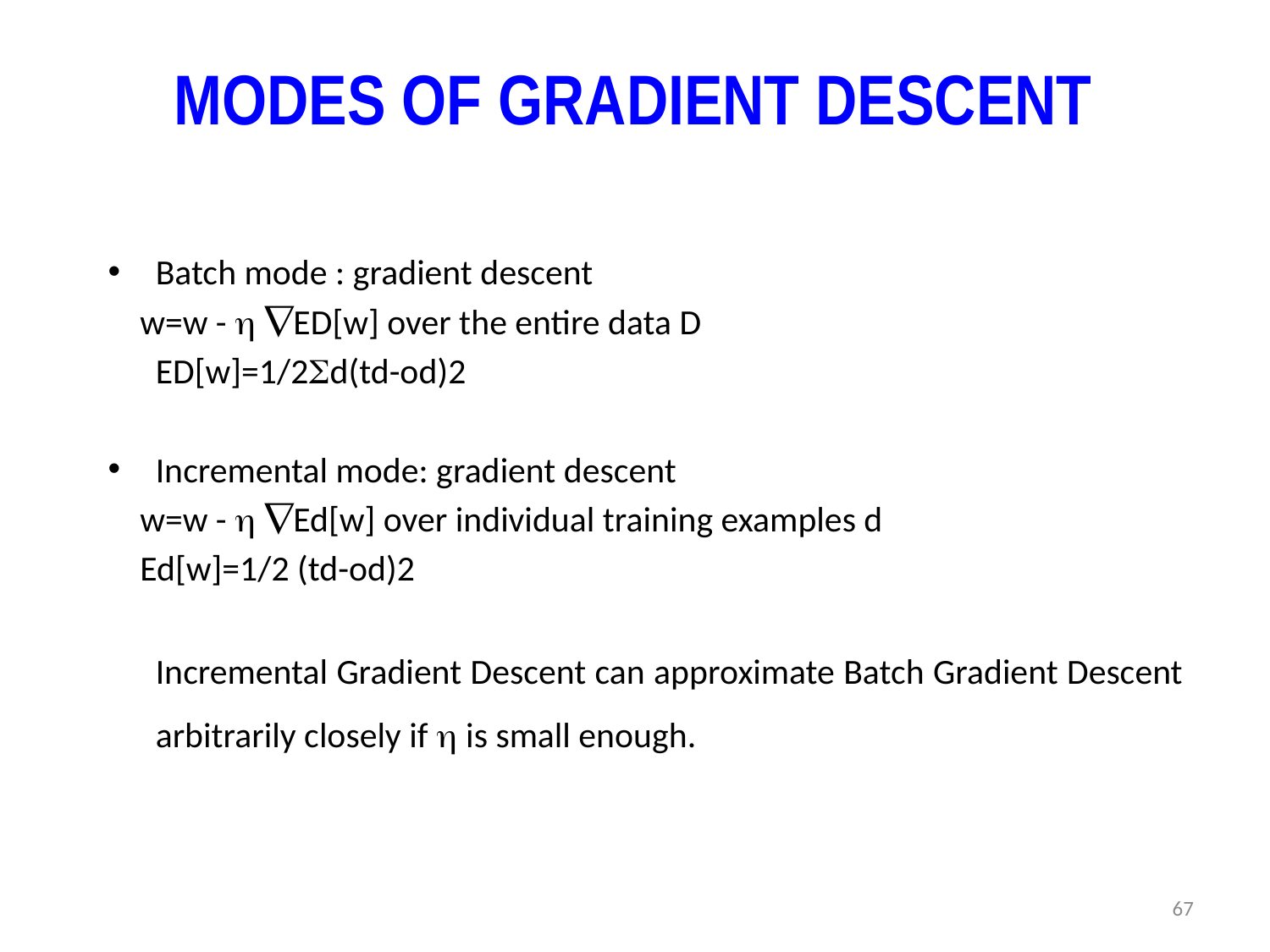

MODES OF GRADIENT DESCENT
Batch mode : gradient descent
    w=w - η ∇ED[w] over the entire data D
	ED[w]=1/2Σd(td-od)2

Incremental mode: gradient descent
    w=w - η ∇Ed[w] over individual training examples d
    Ed[w]=1/2 (td-od)2

	Incremental Gradient Descent can approximate Batch Gradient Descent arbitrarily closely if η is small enough.

67